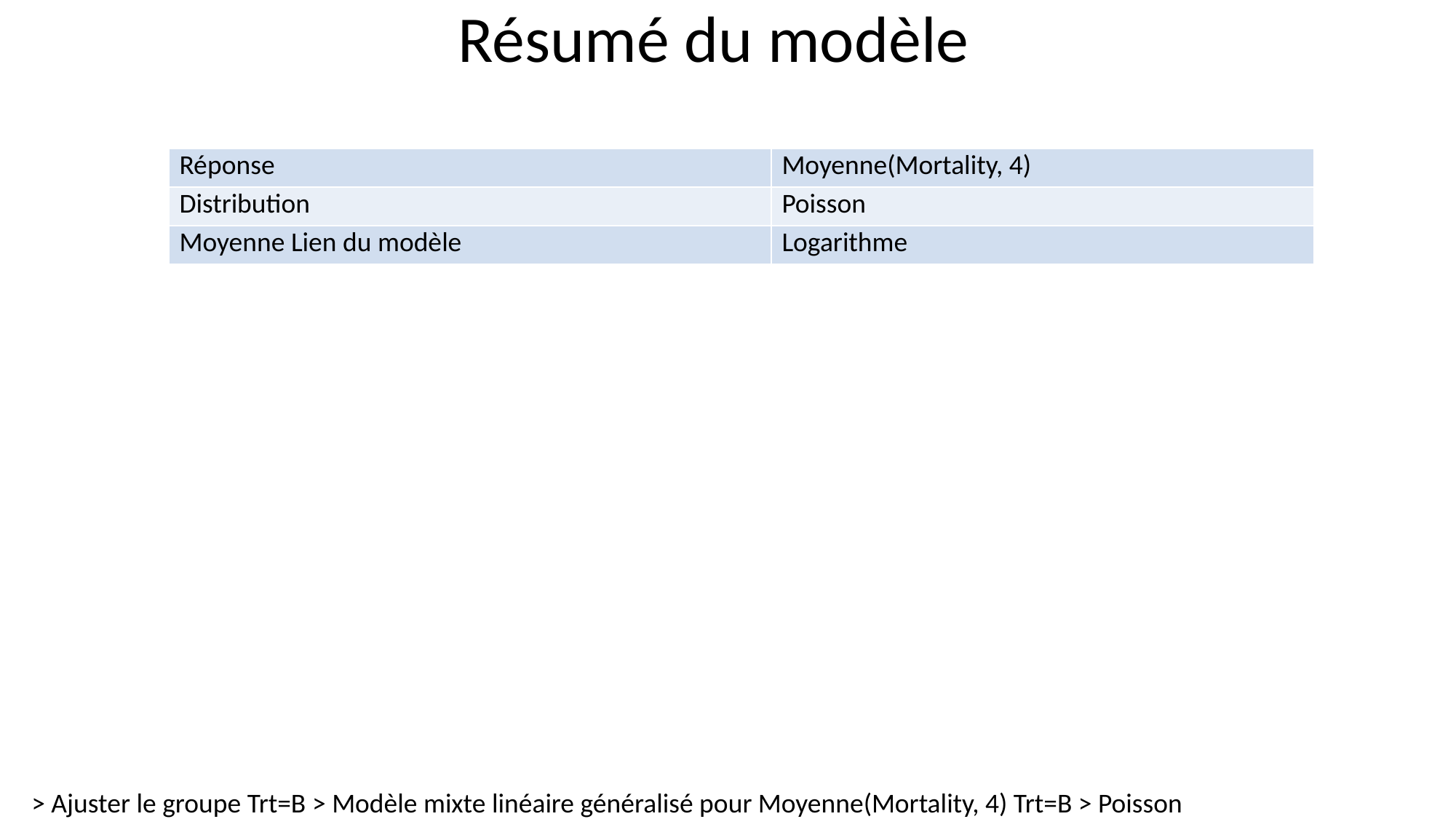

# Résumé du modèle
| Réponse | Moyenne(Mortality, 4) |
| --- | --- |
| Distribution | Poisson |
| Moyenne Lien du modèle | Logarithme |
> Ajuster le groupe Trt=B > Modèle mixte linéaire généralisé pour Moyenne(Mortality, 4) Trt=B > Poisson